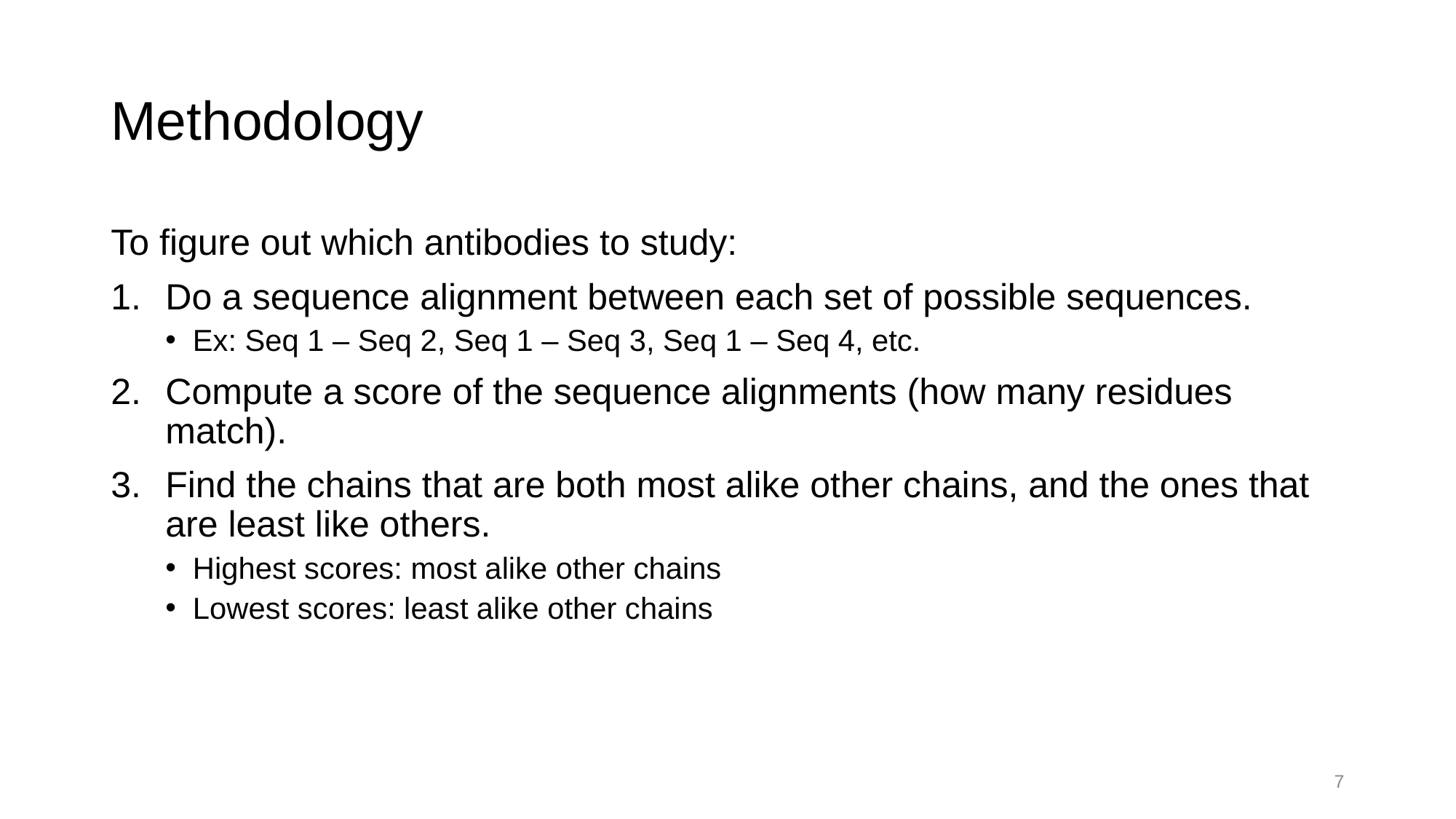

# Methodology
To figure out which antibodies to study:
Do a sequence alignment between each set of possible sequences.
Ex: Seq 1 – Seq 2, Seq 1 – Seq 3, Seq 1 – Seq 4, etc.
Compute a score of the sequence alignments (how many residues match).
Find the chains that are both most alike other chains, and the ones that are least like others.
Highest scores: most alike other chains
Lowest scores: least alike other chains

7